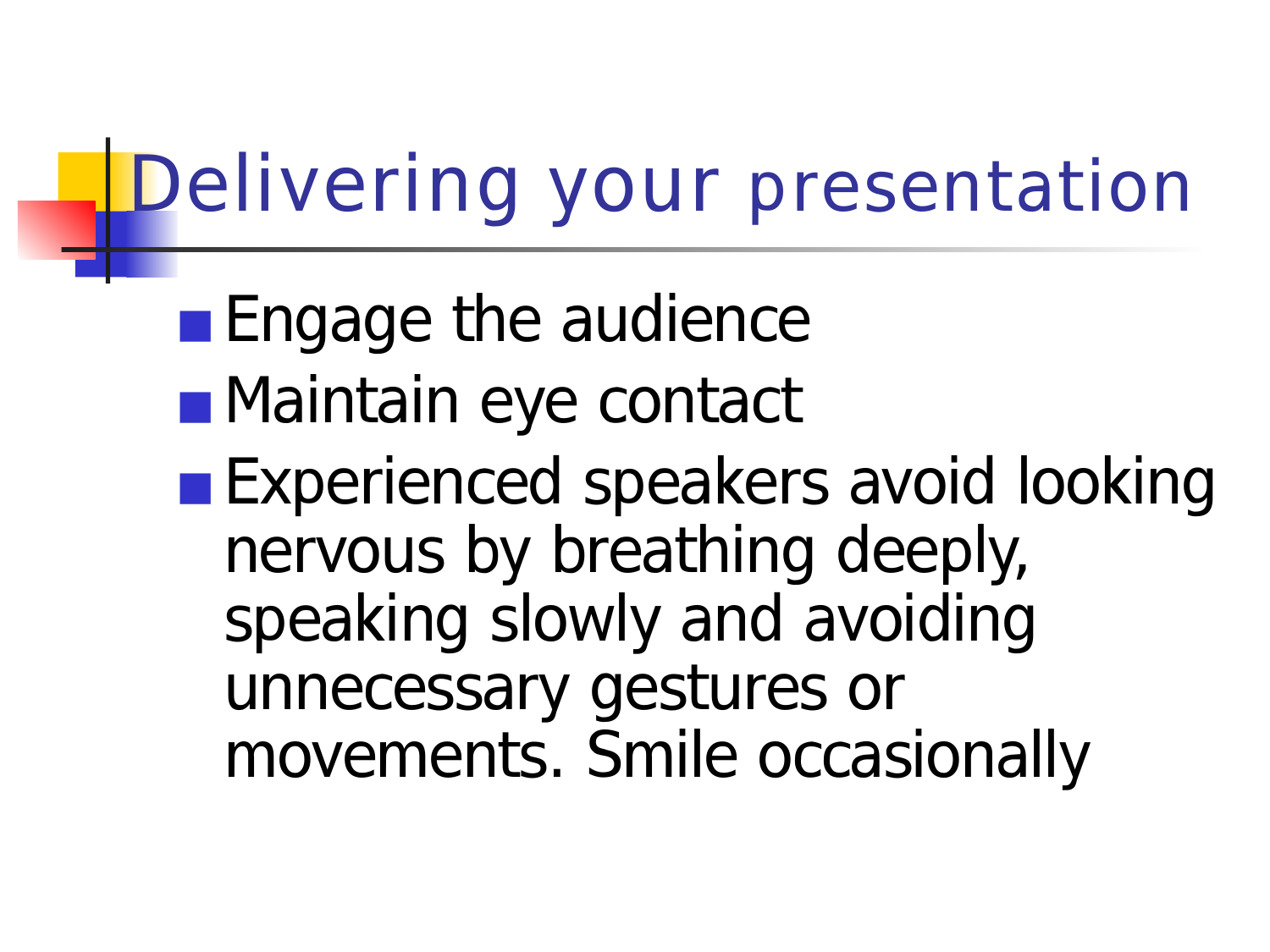

# Delivering your presentation
Engage the audience
Maintain eye contact
Experienced speakers avoid looking nervous by breathing deeply, speaking slowly and avoiding unnecessary gestures or movements. Smile occasionally